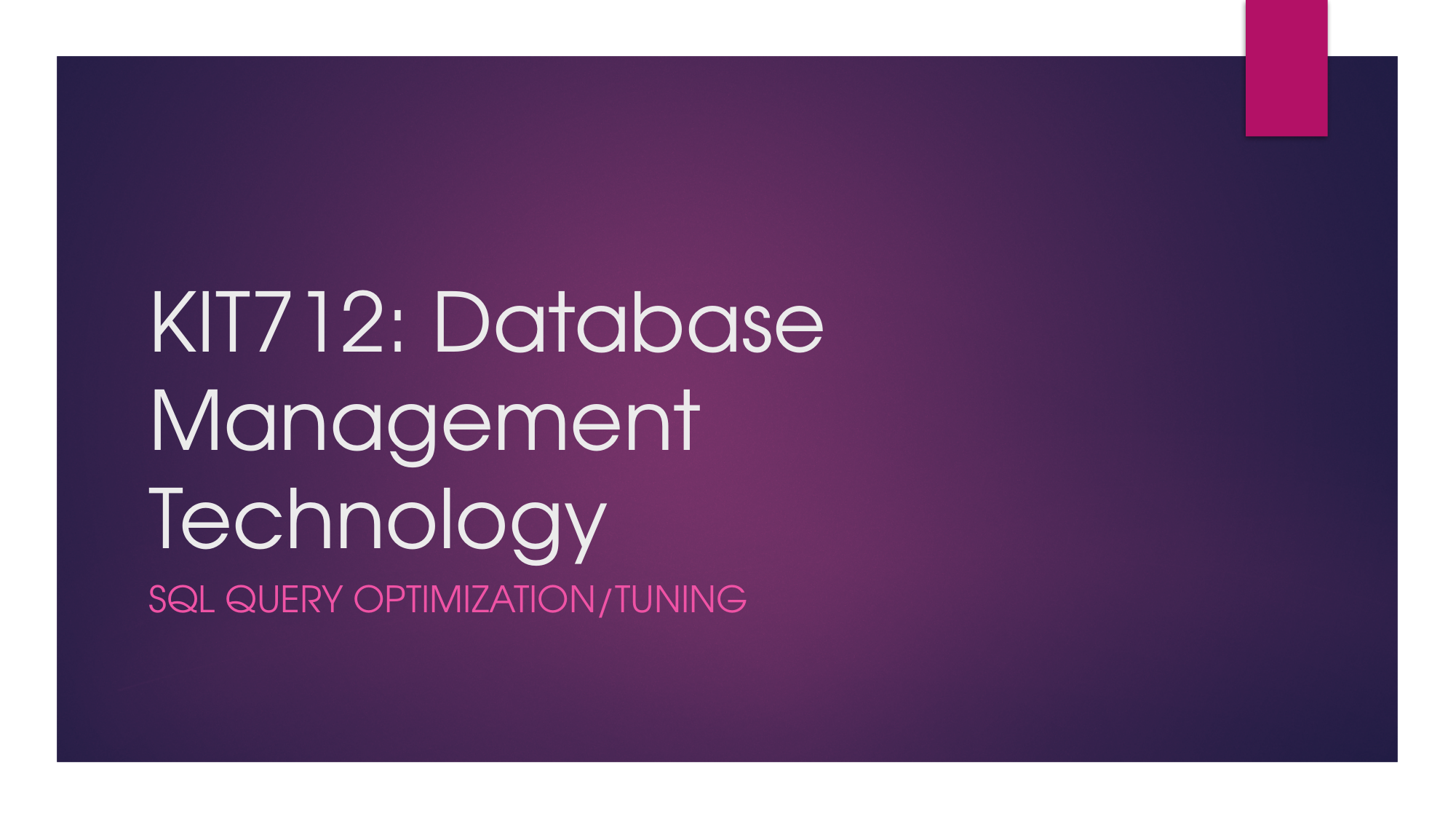

# KIT712: Database Management Technology
SQL Query Optimization/Tuning